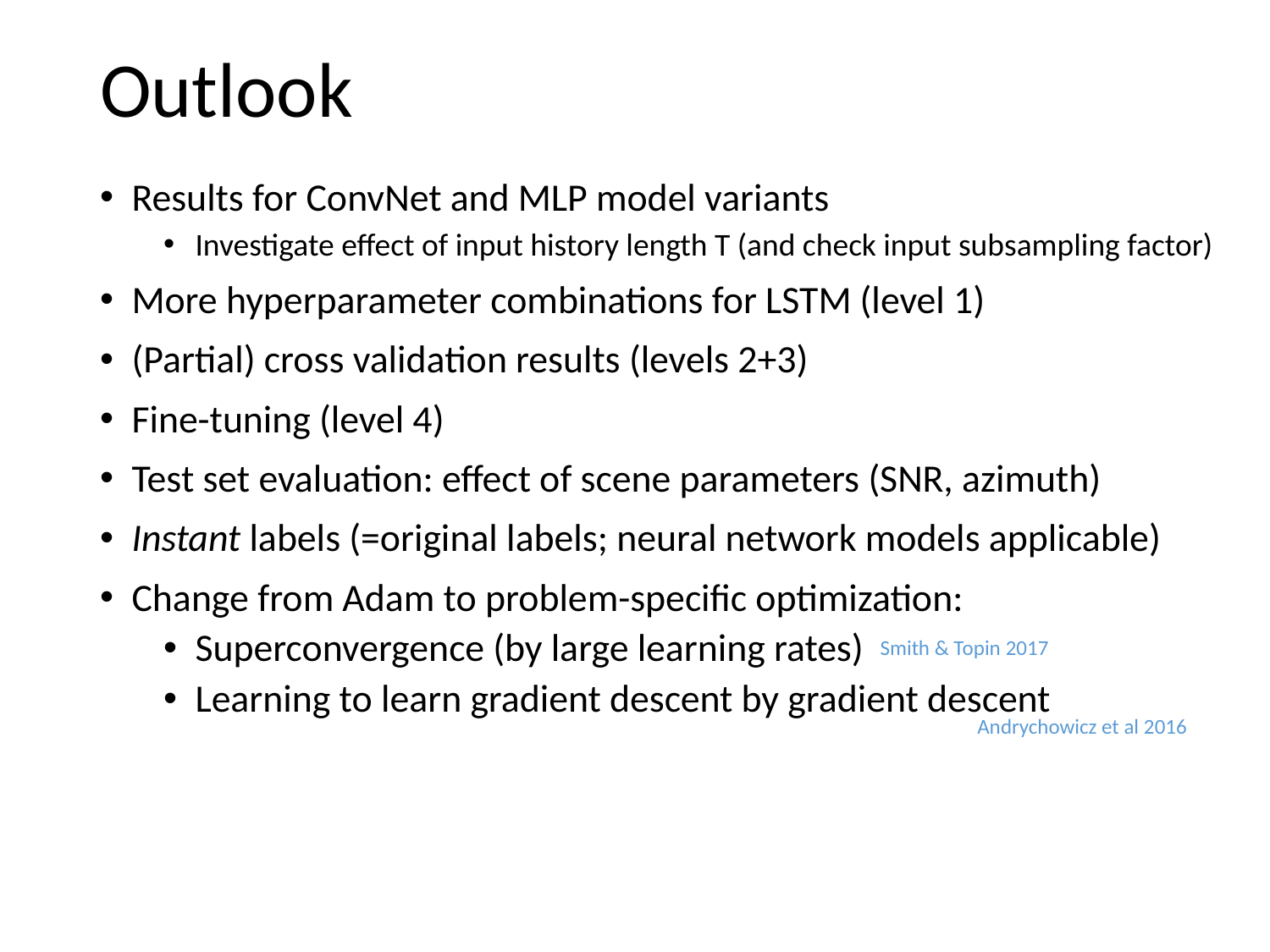

# Outlook
Results for ConvNet and MLP model variants
Investigate effect of input history length T (and check input subsampling factor)
More hyperparameter combinations for LSTM (level 1)
(Partial) cross validation results (levels 2+3)
Fine-tuning (level 4)
Test set evaluation: effect of scene parameters (SNR, azimuth)
Instant labels (=original labels; neural network models applicable)
Change from Adam to problem-specific optimization:
Superconvergence (by large learning rates)
Learning to learn gradient descent by gradient descent

Smith & Topin 2017
Andrychowicz et al 2016